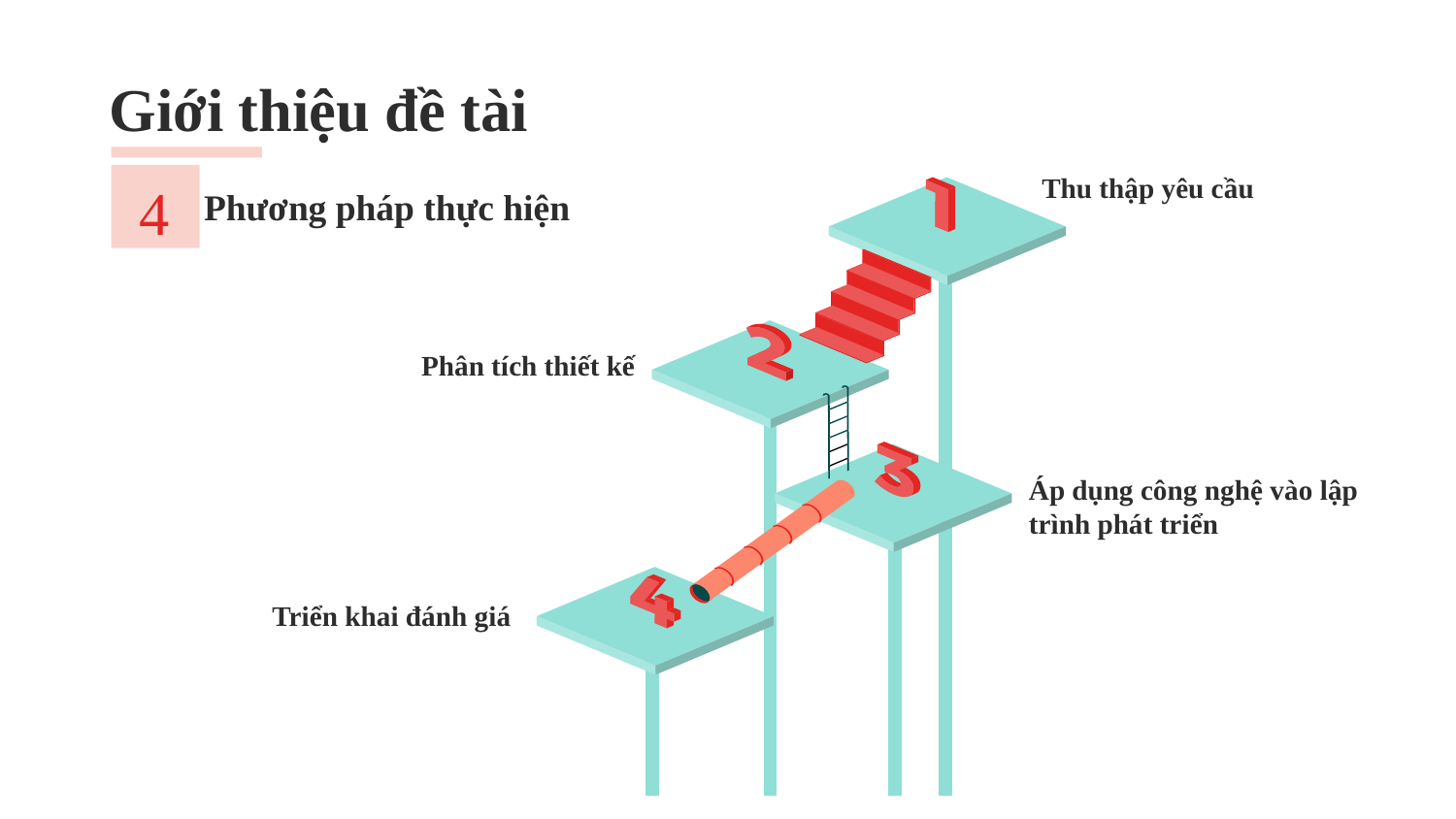

# Giới thiệu đề tài
Thu thập yêu cầu

4
Phương pháp thực hiện
Phân tích thiết kế

Áp dụng công nghệ vào lập trình phát triển
Triển khai đánh giá